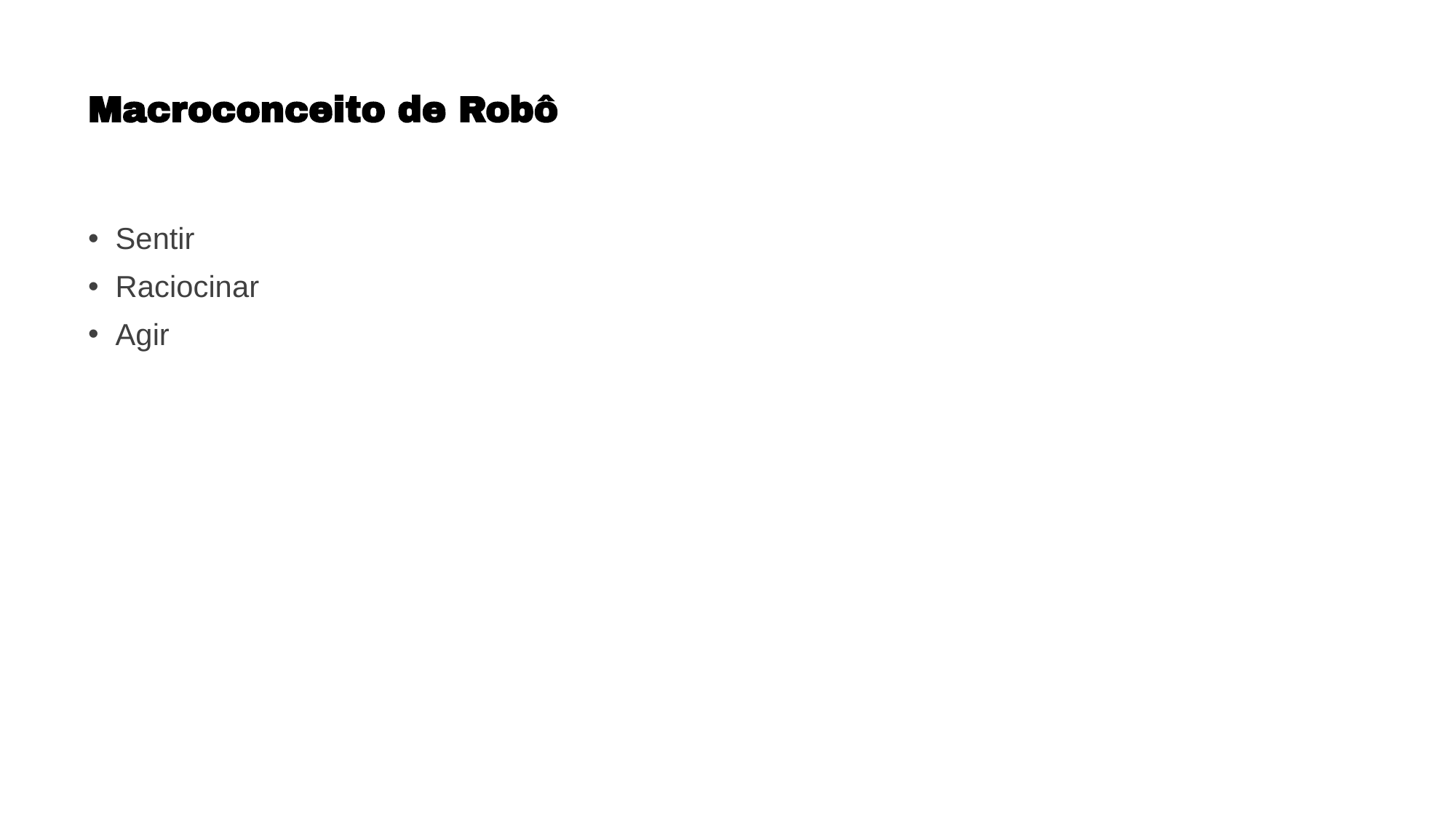

# Macroconceito de Robô
Sentir
Raciocinar
Agir